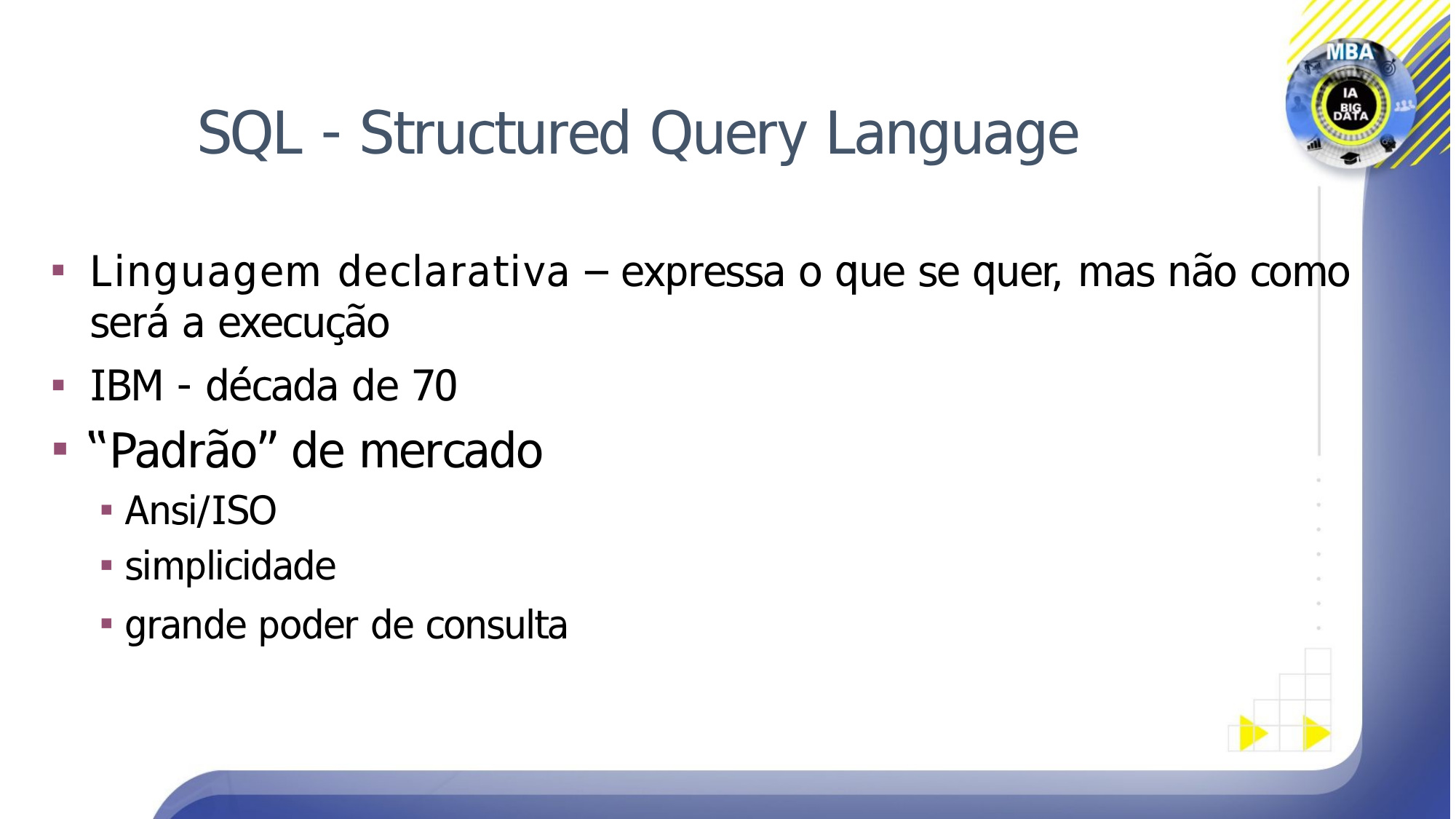

# SQL - Structured Query Language
Linguagem declarativa – expressa o que se quer, mas não como será a execução
IBM - década de 70
“Padrão” de mercado
Ansi/ISO
simplicidade
grande poder de consulta